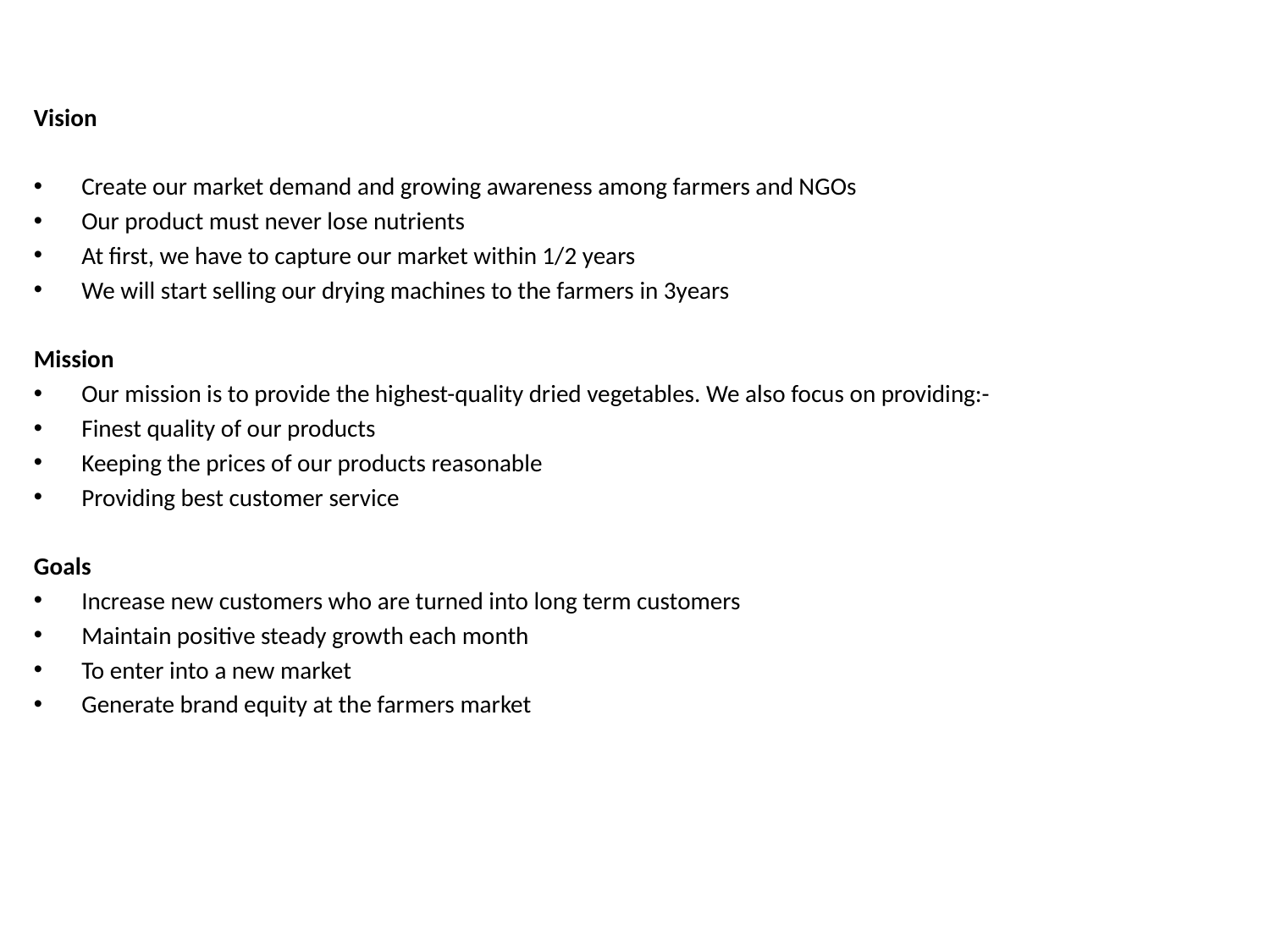

Vision

Create our market demand and growing awareness among farmers and NGOs
Our product must never lose nutrients
At first, we have to capture our market within 1/2 years
We will start selling our drying machines to the farmers in 3years

Mission
Our mission is to provide the highest-quality dried vegetables. We also focus on providing:-
Finest quality of our products
Keeping the prices of our products reasonable
Providing best customer service

Goals
Increase new customers who are turned into long term customers
Maintain positive steady growth each month
To enter into a new market
Generate brand equity at the farmers market